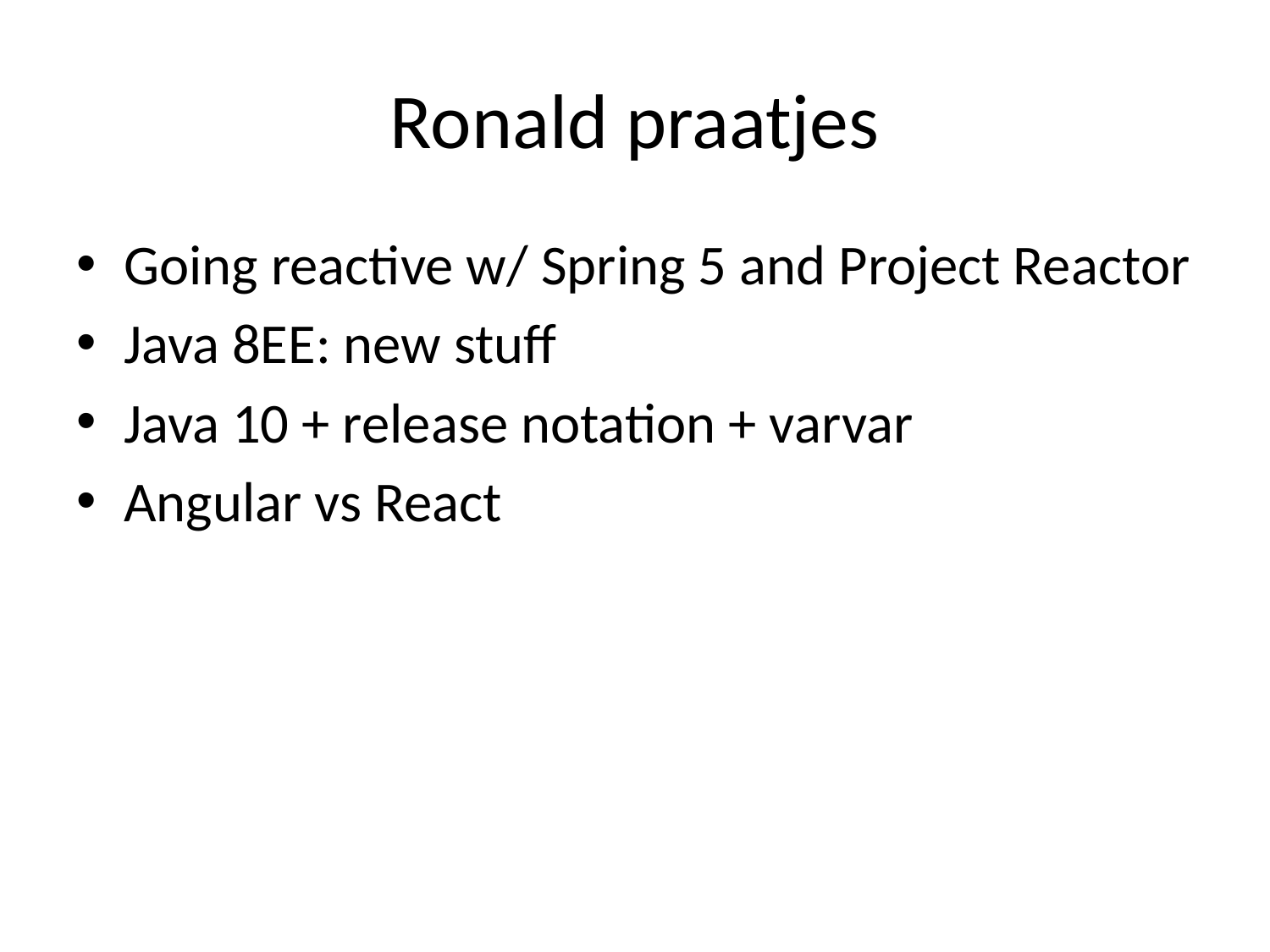

# Ronald praatjes
Going reactive w/ Spring 5 and Project Reactor
Java 8EE: new stuff
Java 10 + release notation + varvar
Angular vs React